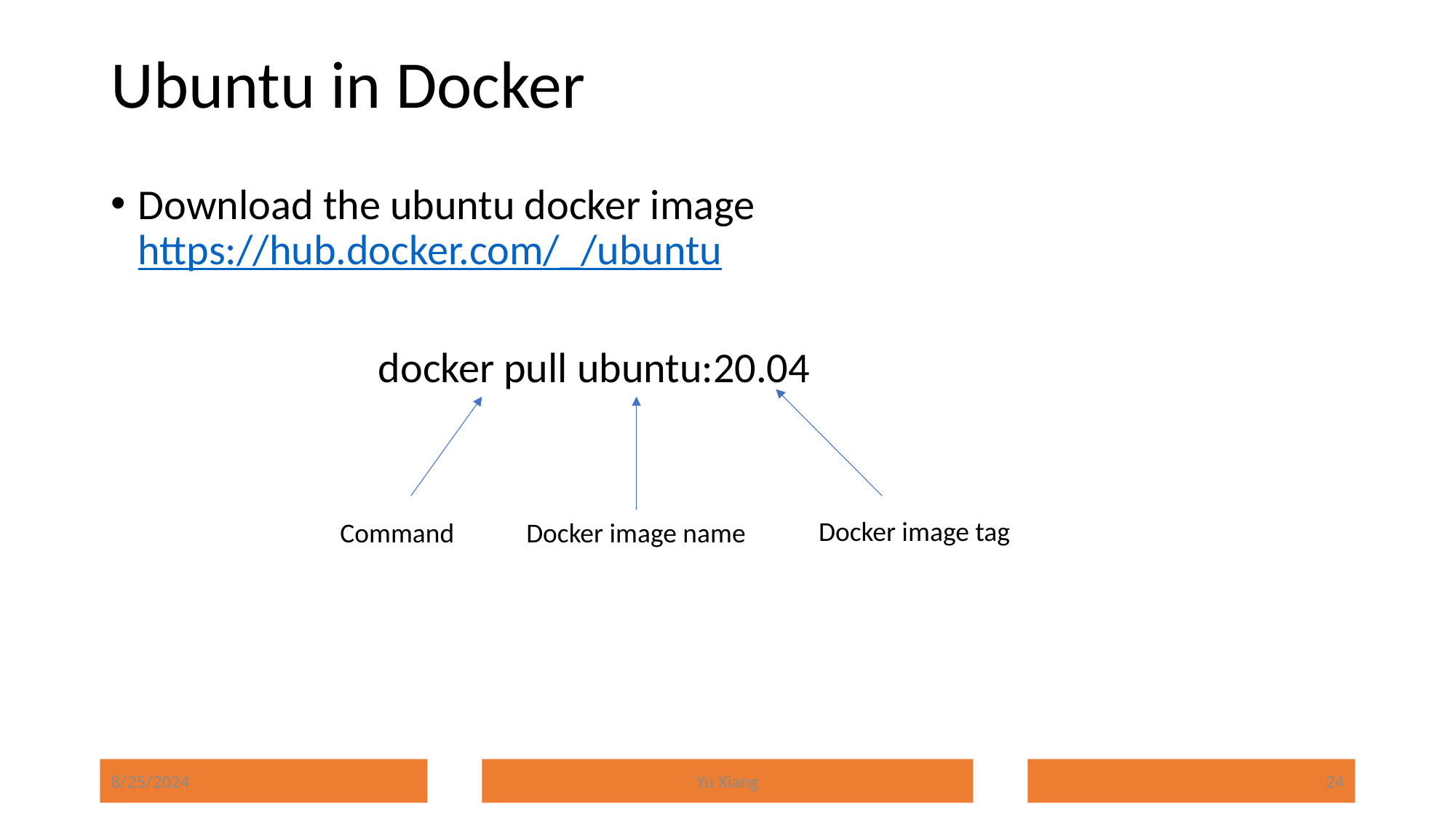

# Ubuntu in Docker
Download the ubuntu docker image https://hub.docker.com/_/ubuntu

docker pull ubuntu:20.04
Docker image tag
Command
Docker image name
8/25/2024
Yu Xiang
24